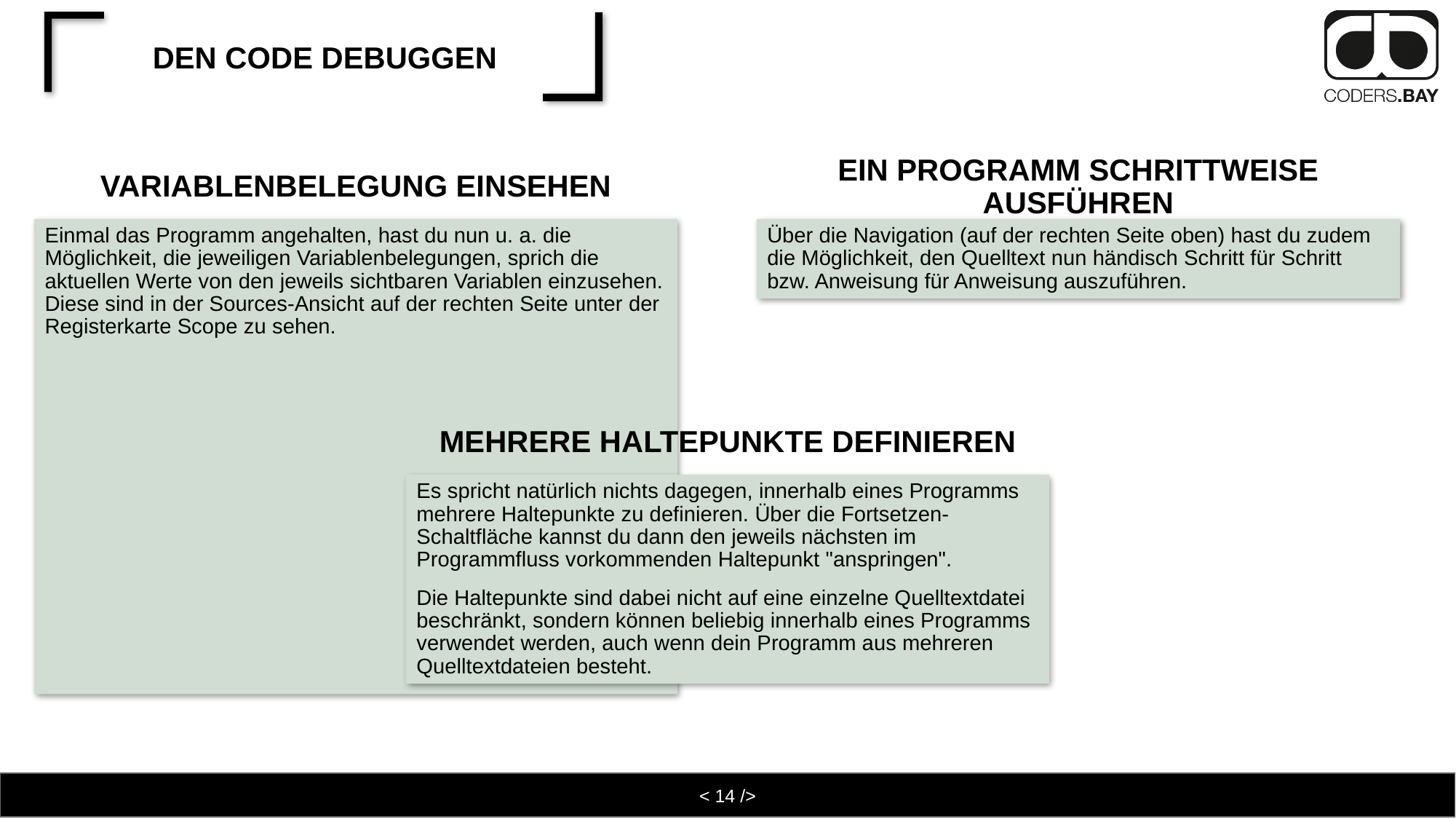

# Den Code debuggen
Variablenbelegung einsehen
Ein Programm schrittweise ausführen
Einmal das Programm angehalten, hast du nun u. a. die Möglichkeit, die jeweiligen Variablenbelegungen, sprich die aktuellen Werte von den jeweils sichtbaren Variablen einzusehen. Diese sind in der Sources-Ansicht auf der rechten Seite unter der Registerkarte Scope zu sehen.
Über die Navigation (auf der rechten Seite oben) hast du zudem die Möglichkeit, den Quelltext nun händisch Schritt für Schritt bzw. Anweisung für Anweisung auszuführen.
Mehrere Haltepunkte definieren
Es spricht natürlich nichts dagegen, innerhalb eines Programms mehrere Haltepunkte zu definieren. Über die Fortsetzen-Schaltfläche kannst du dann den jeweils nächsten im Programmfluss vorkommenden Haltepunkt "anspringen".
Die Haltepunkte sind dabei nicht auf eine einzelne Quelltextdatei beschränkt, sondern können beliebig innerhalb eines Programms verwendet werden, auch wenn dein Programm aus mehreren Quelltextdateien besteht.